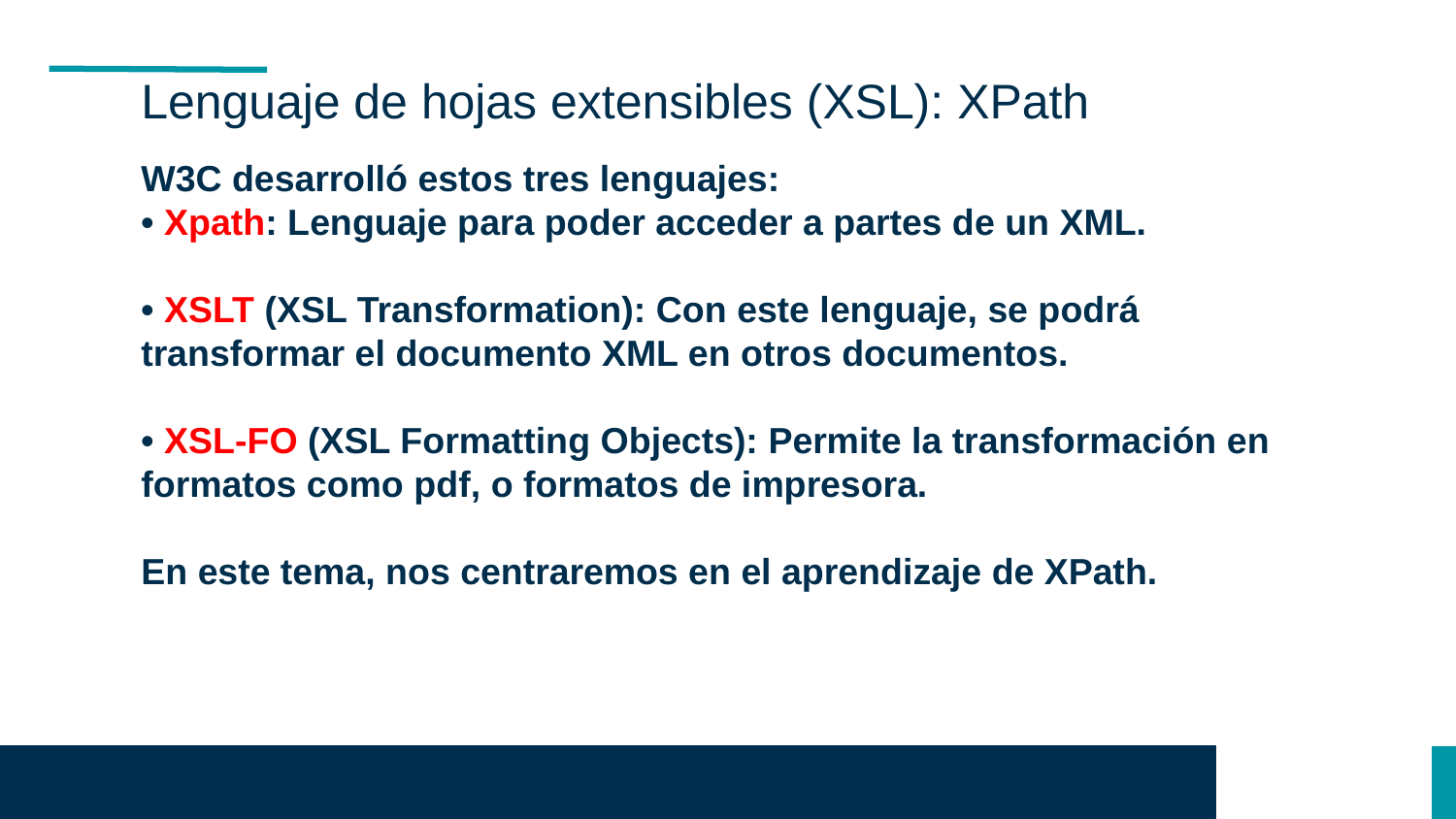

Lenguaje de hojas extensibles (XSL): XPath
W3C desarrolló estos tres lenguajes:
• Xpath: Lenguaje para poder acceder a partes de un XML.

• XSLT (XSL Transformation): Con este lenguaje, se podrá transformar el documento XML en otros documentos.

• XSL-FO (XSL Formatting Objects): Permite la transformación en formatos como pdf, o formatos de impresora.

En este tema, nos centraremos en el aprendizaje de XPath.